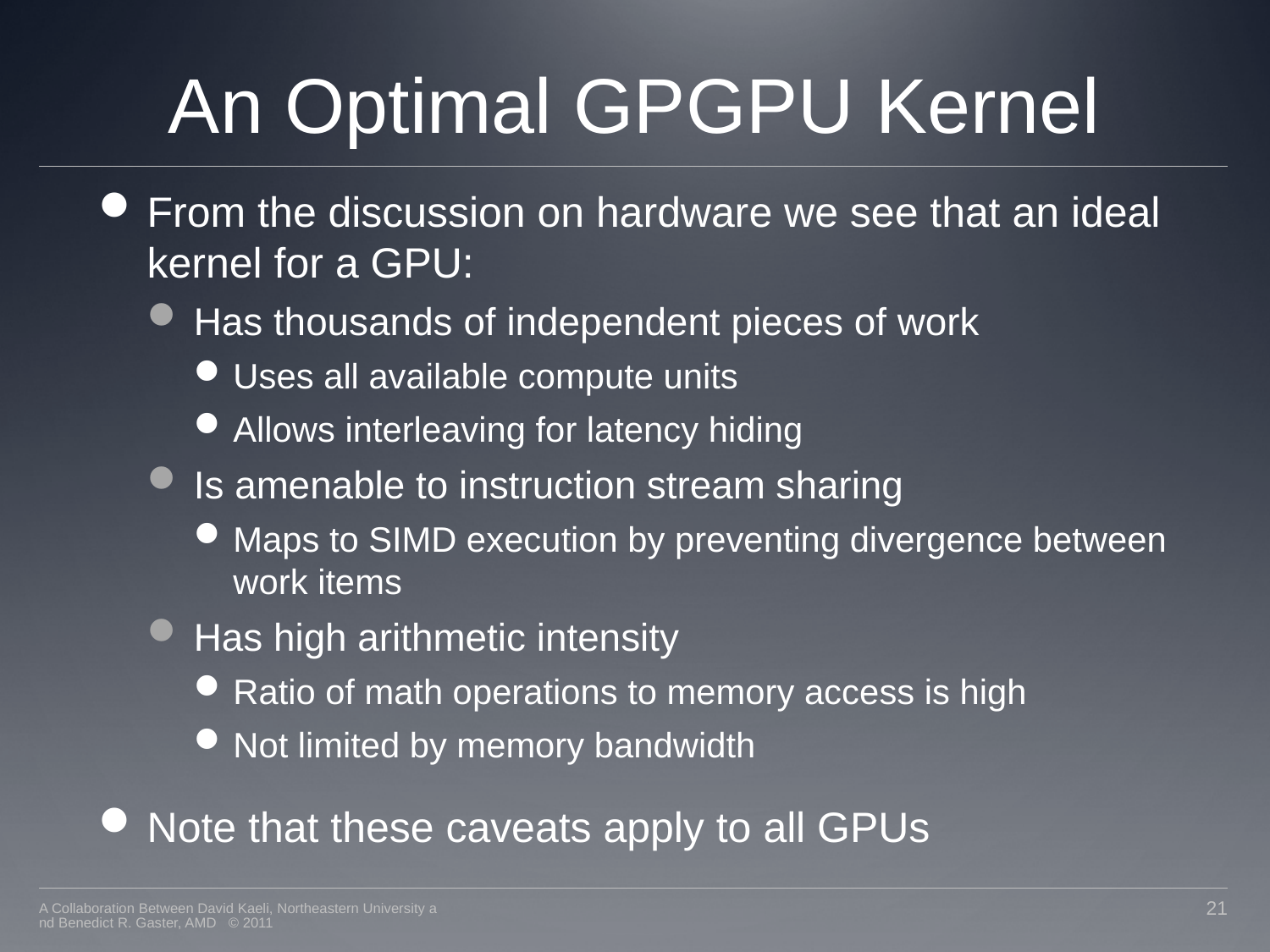

# An Optimal GPGPU Kernel
From the discussion on hardware we see that an ideal kernel for a GPU:
Has thousands of independent pieces of work
Uses all available compute units
Allows interleaving for latency hiding
Is amenable to instruction stream sharing
Maps to SIMD execution by preventing divergence between work items
Has high arithmetic intensity
Ratio of math operations to memory access is high
Not limited by memory bandwidth
Note that these caveats apply to all GPUs
A Collaboration Between David Kaeli, Northeastern University and Benedict R. Gaster, AMD   © 2011
21